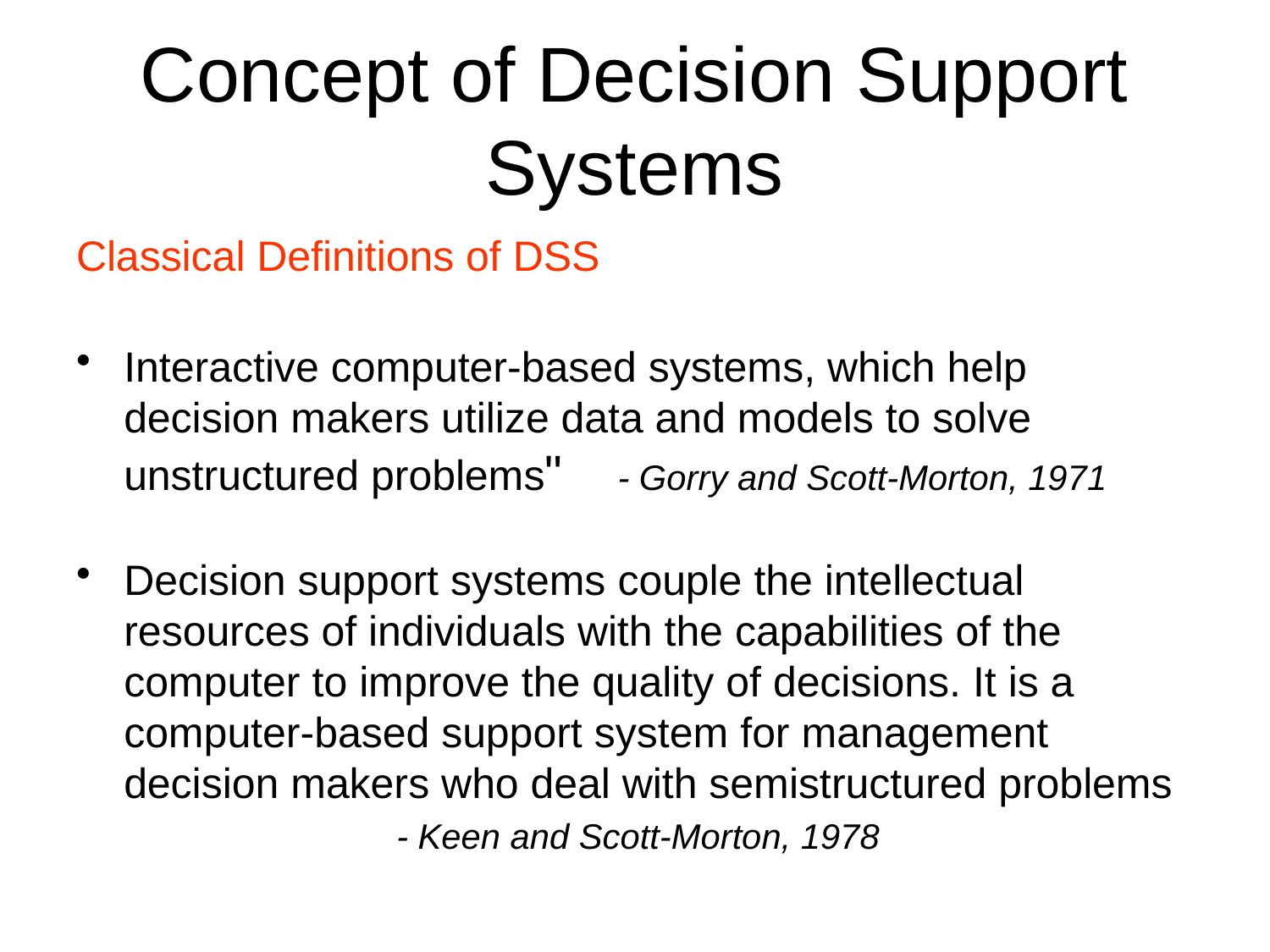

# Concept of Decision Support Systems
Classical Definitions of DSS

Interactive computer-based systems, which help decision makers utilize data and models to solve unstructured problems"    - Gorry and Scott-Morton, 1971

Decision support systems couple the intellectual resources of individuals with the capabilities of the computer to improve the quality of decisions. It is a computer-based support system for management decision makers who deal with semistructured problems                         - Keen and Scott-Morton, 1978